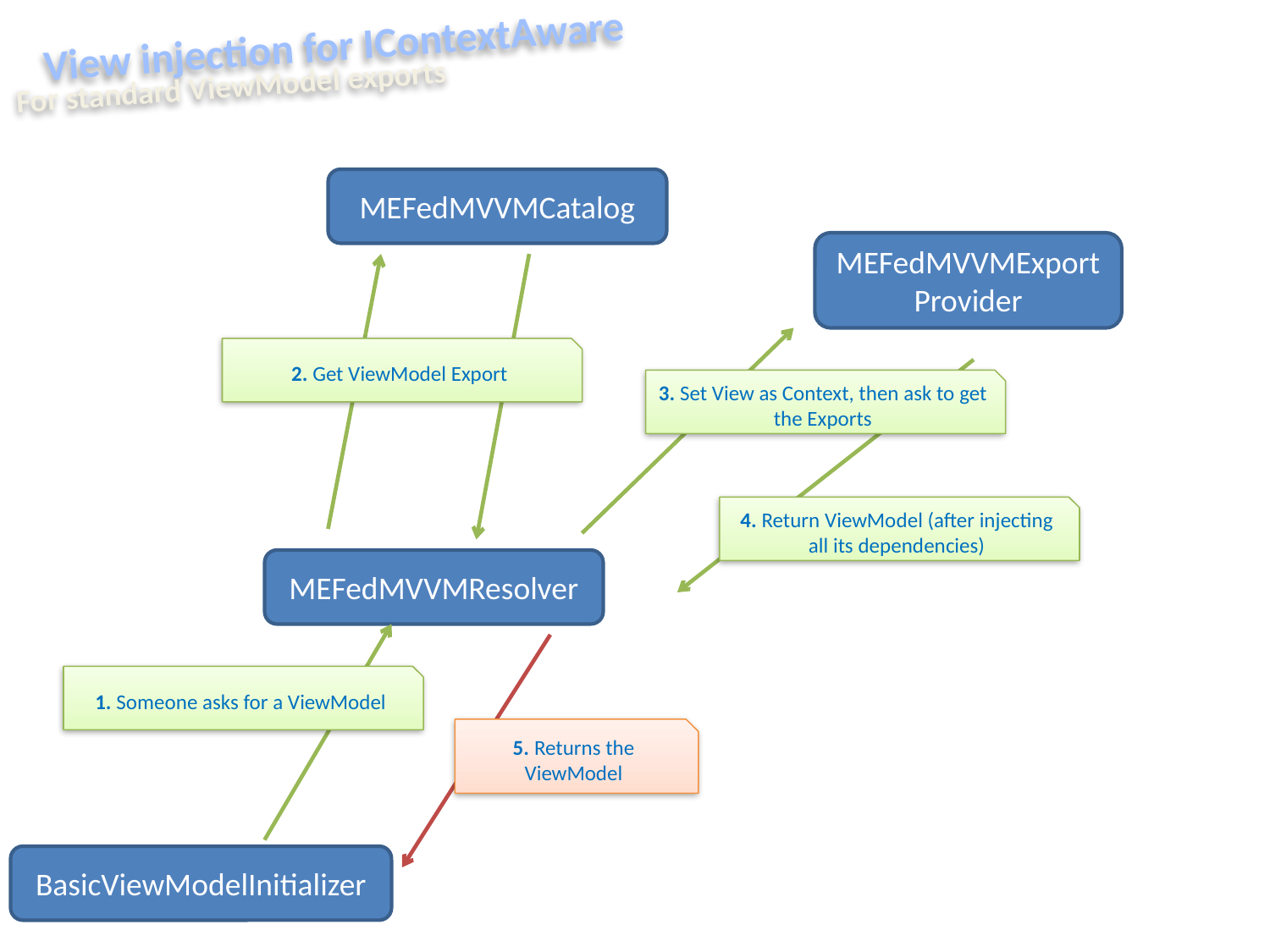

View injection for IContextAware
For standard ViewModel exports
MEFedMVVMCatalog
MEFedMVVMExportProvider
2. Get ViewModel Export
3. Set View as Context, then ask to get the Exports
4. Return ViewModel (after injecting all its dependencies)
MEFedMVVMResolver
1. Someone asks for a ViewModel
5. Returns the ViewModel
BasicViewModelInitializer